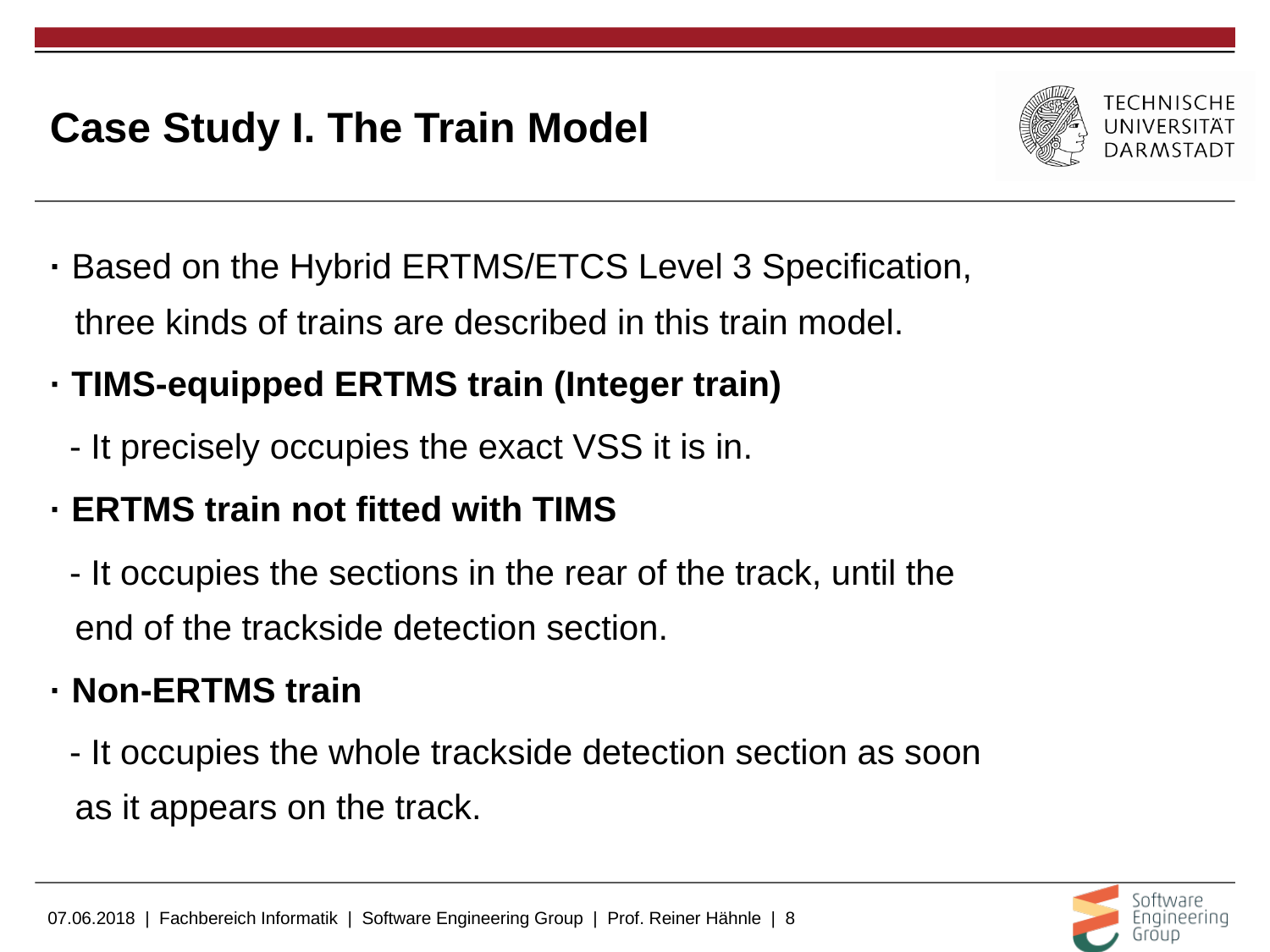

# Case Study I. The Train Model
· Based on the Hybrid ERTMS/ETCS Level 3 Specification, three kinds of trains are described in this train model.
· TIMS-equipped ERTMS train (Integer train)
  - It precisely occupies the exact VSS it is in.
· ERTMS train not fitted with TIMS
  - It occupies the sections in the rear of the track, until the end of the trackside detection section.
· Non-ERTMS train
  - It occupies the whole trackside detection section as soon as it appears on the track.